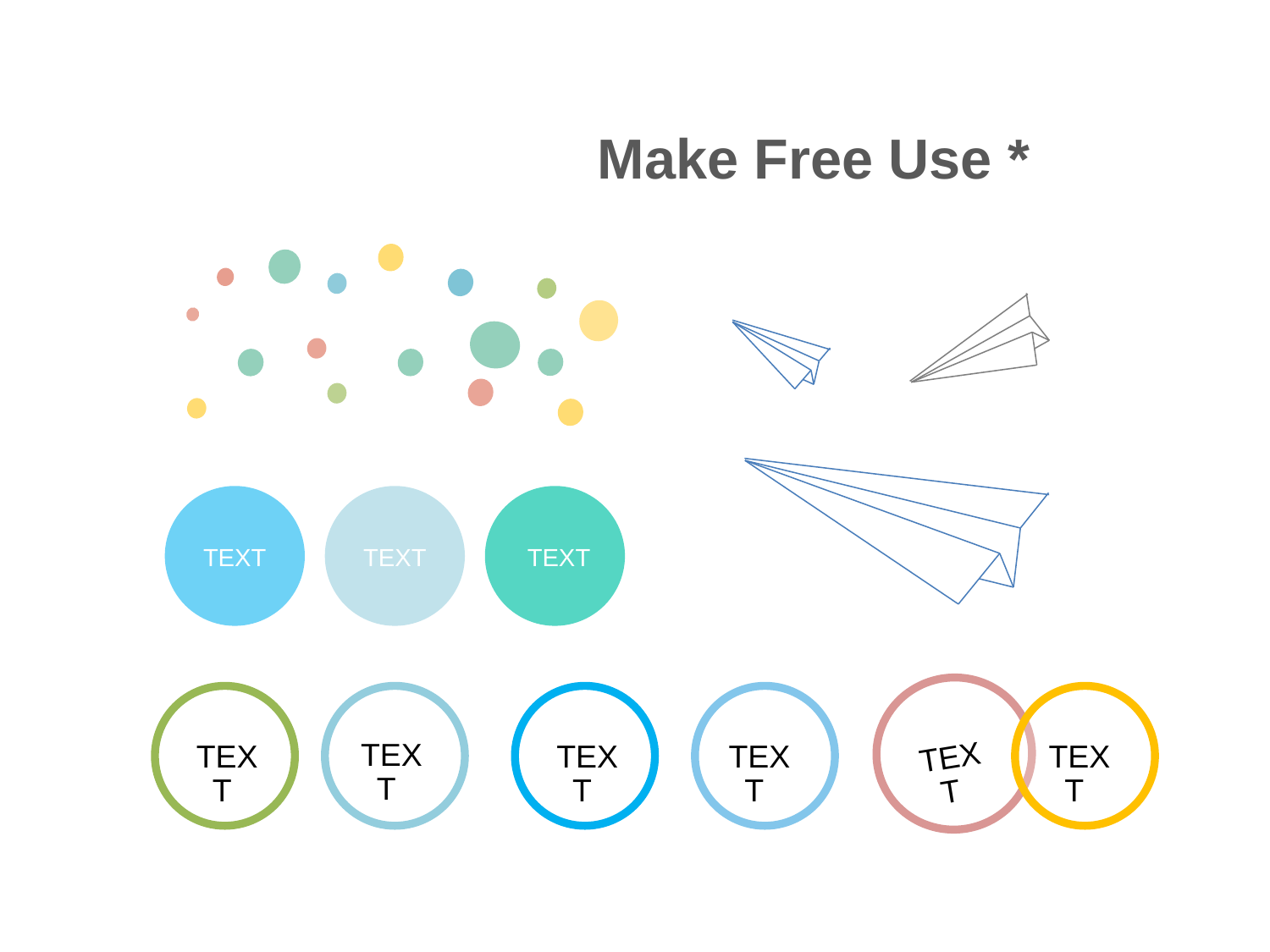

Make Free Use *

TEXT

TEXT

TEXT

TEXT

TEXT

TEXT

TEXT

TEXT

TEXT